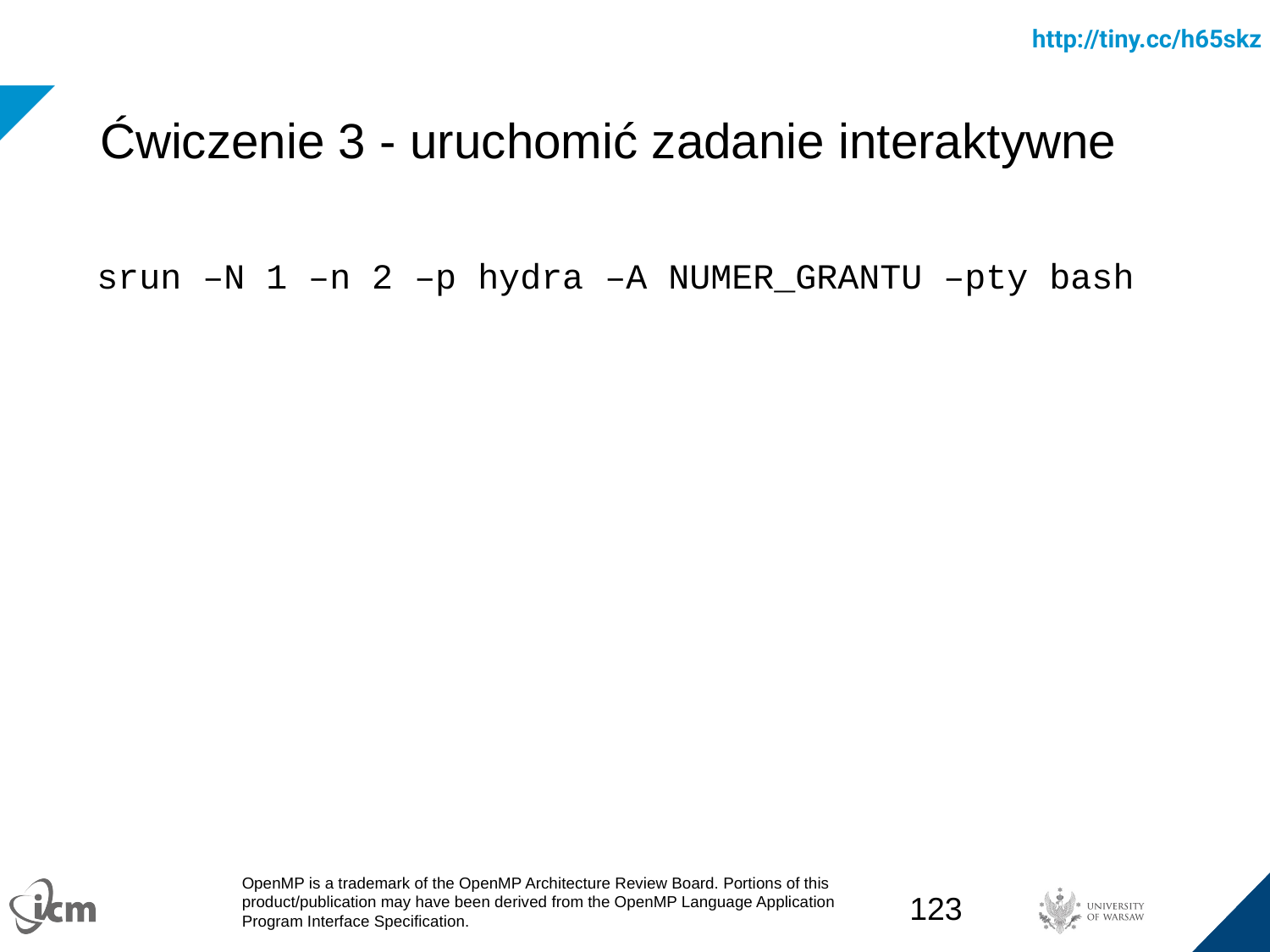

# Ćwiczenie 3 - uruchomić zadanie interaktywne
srun –N 1 –n 2 –p hydra –A NUMER_GRANTU –pty bash
123